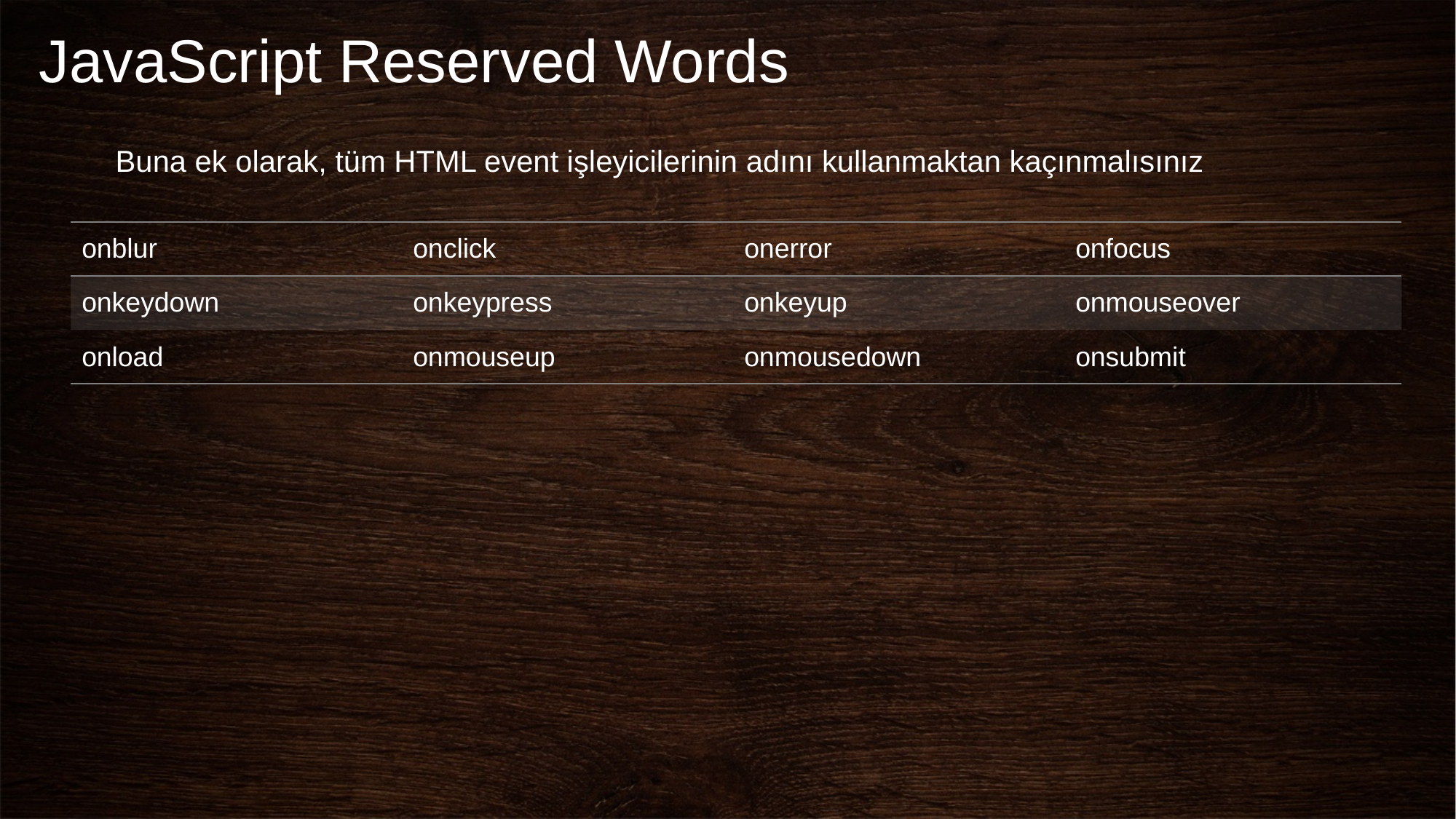

# JavaScript Reserved Words
Buna ek olarak, tüm HTML event işleyicilerinin adını kullanmaktan kaçınmalısınız
| onblur | onclick | onerror | onfocus |
| --- | --- | --- | --- |
| onkeydown | onkeypress | onkeyup | onmouseover |
| onload | onmouseup | onmousedown | onsubmit |